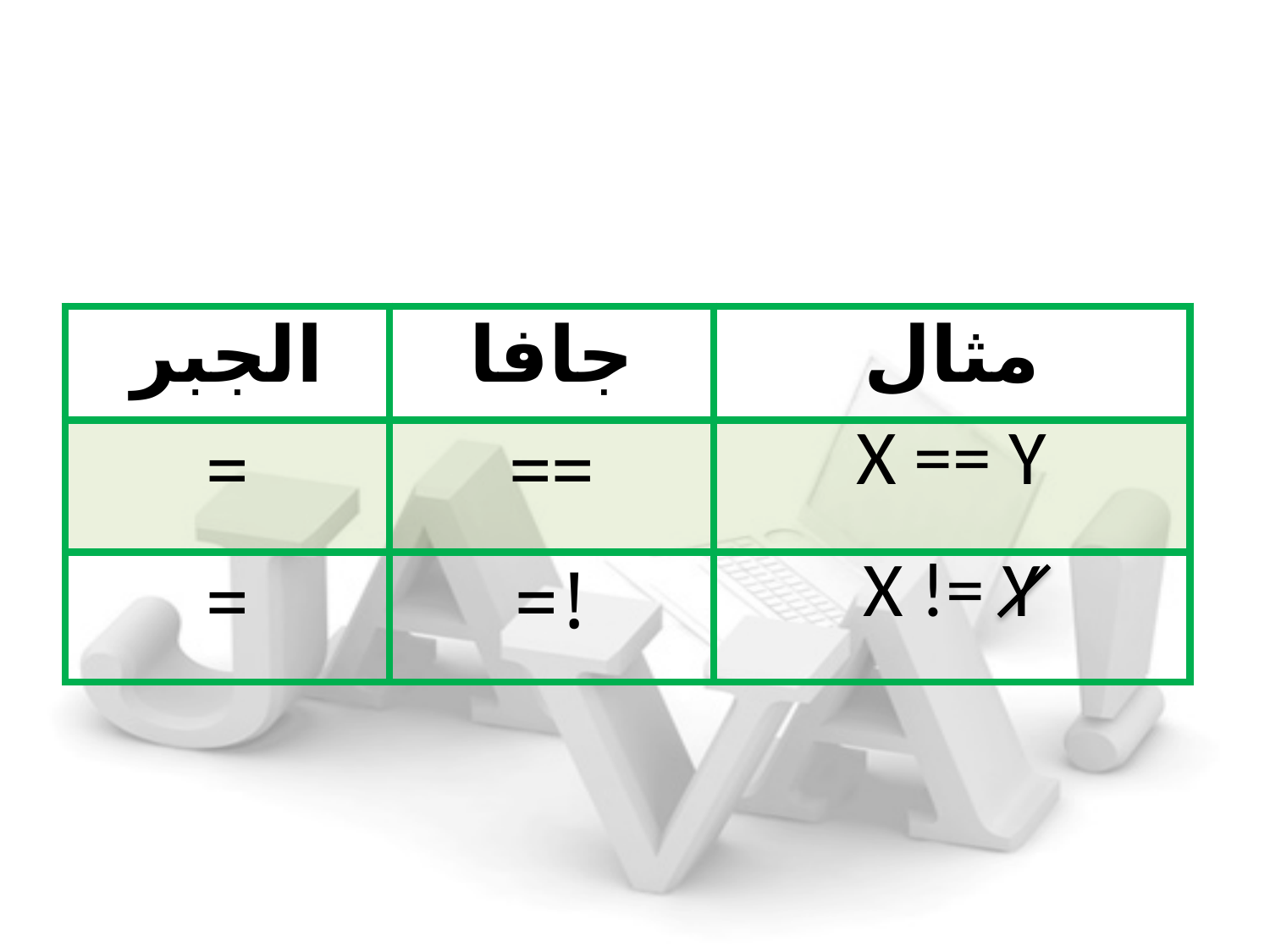

| الجبر | جافا | مثال |
| --- | --- | --- |
| = | == | X == Y |
| = | != | X != Y |